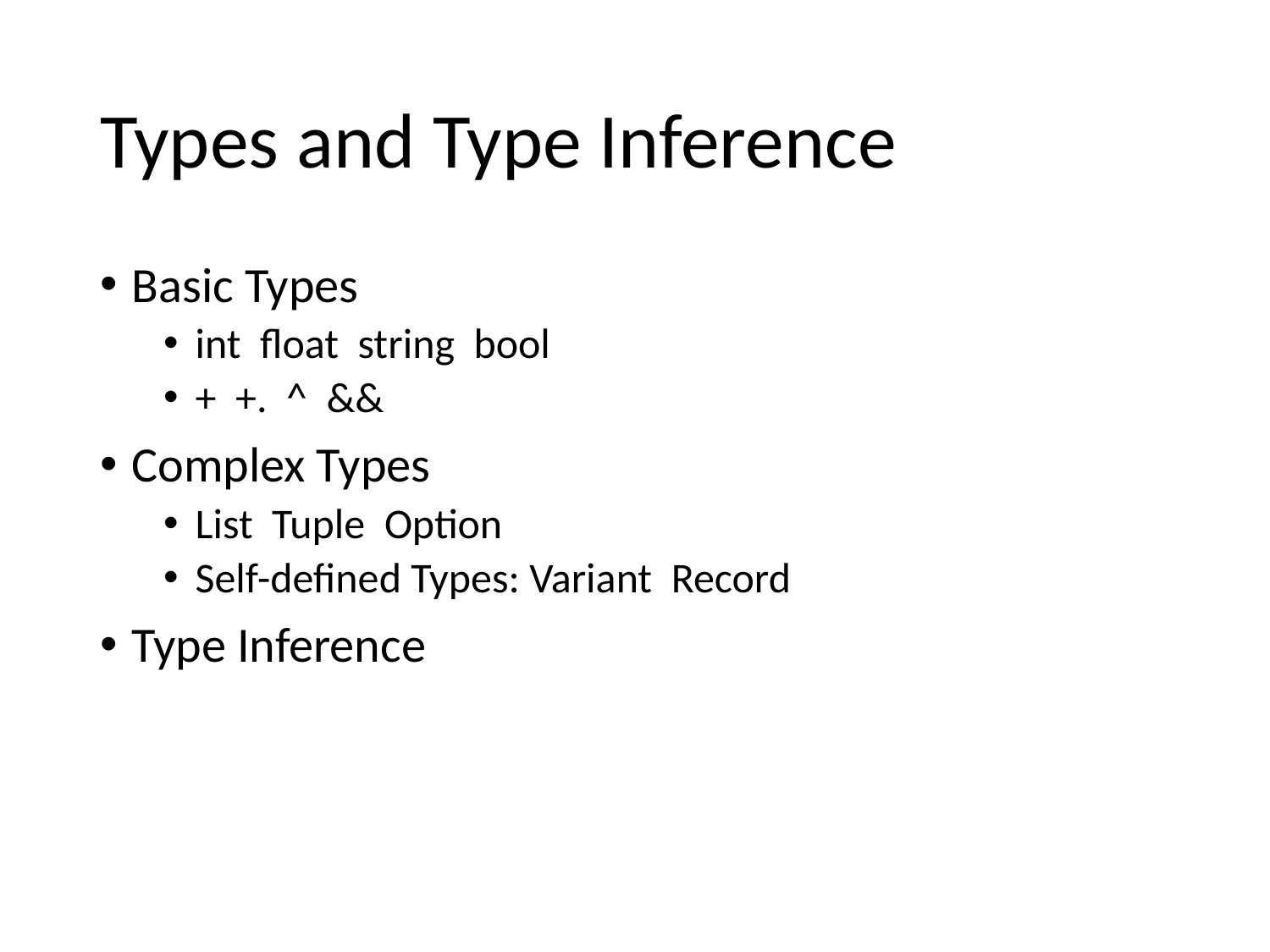

# Types and Type Inference
Basic Types
int  float  string  bool
+  +.  ^  &&
Complex Types
List  Tuple  Option
Self-defined Types: Variant  Record
Type Inference